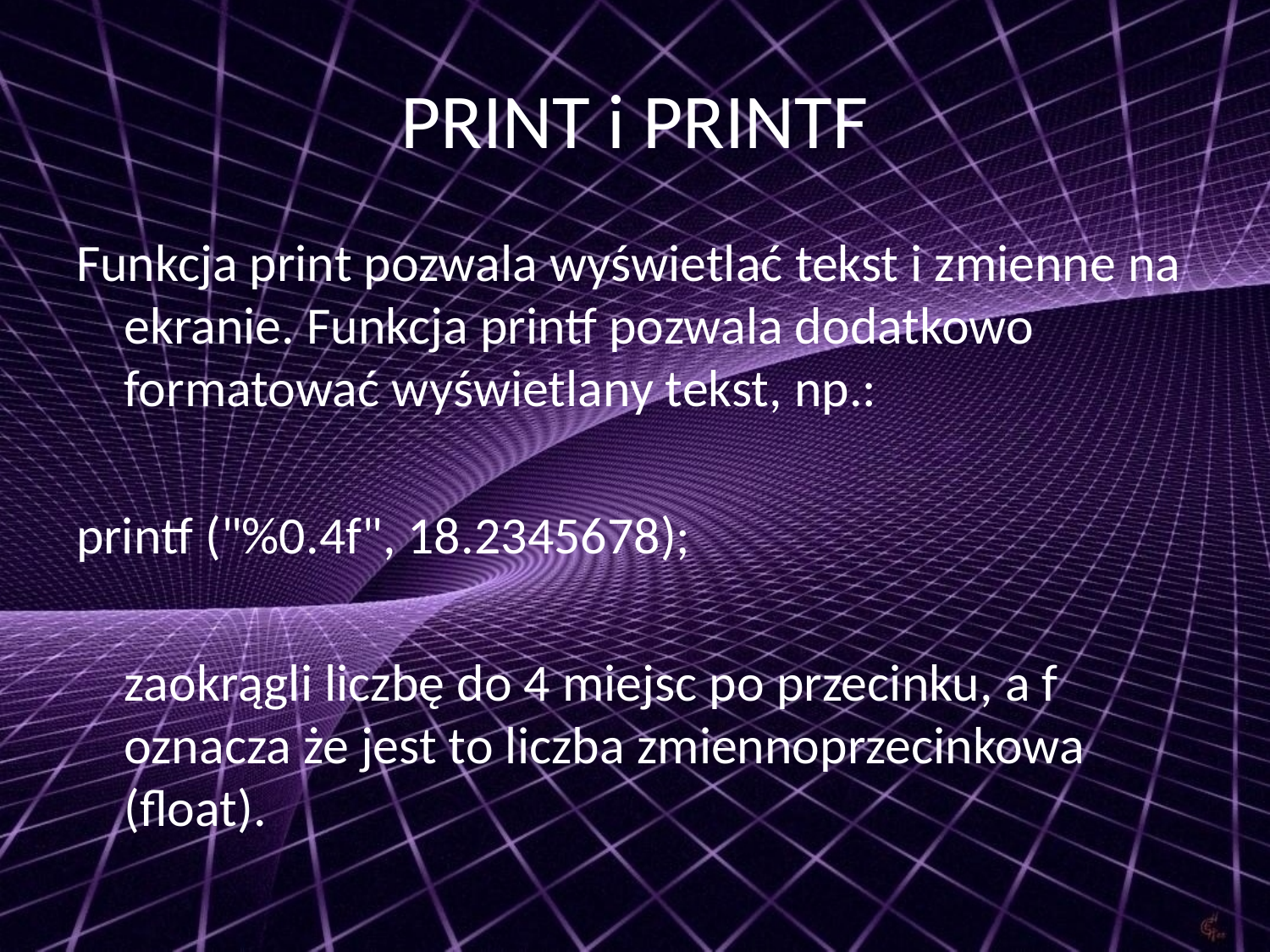

# PRINT i PRINTF
Funkcja print pozwala wyświetlać tekst i zmienne na ekranie. Funkcja printf pozwala dodatkowo formatować wyświetlany tekst, np.:

printf ("%0.4f", 18.2345678);

	zaokrągli liczbę do 4 miejsc po przecinku, a f oznacza że jest to liczba zmiennoprzecinkowa (float).